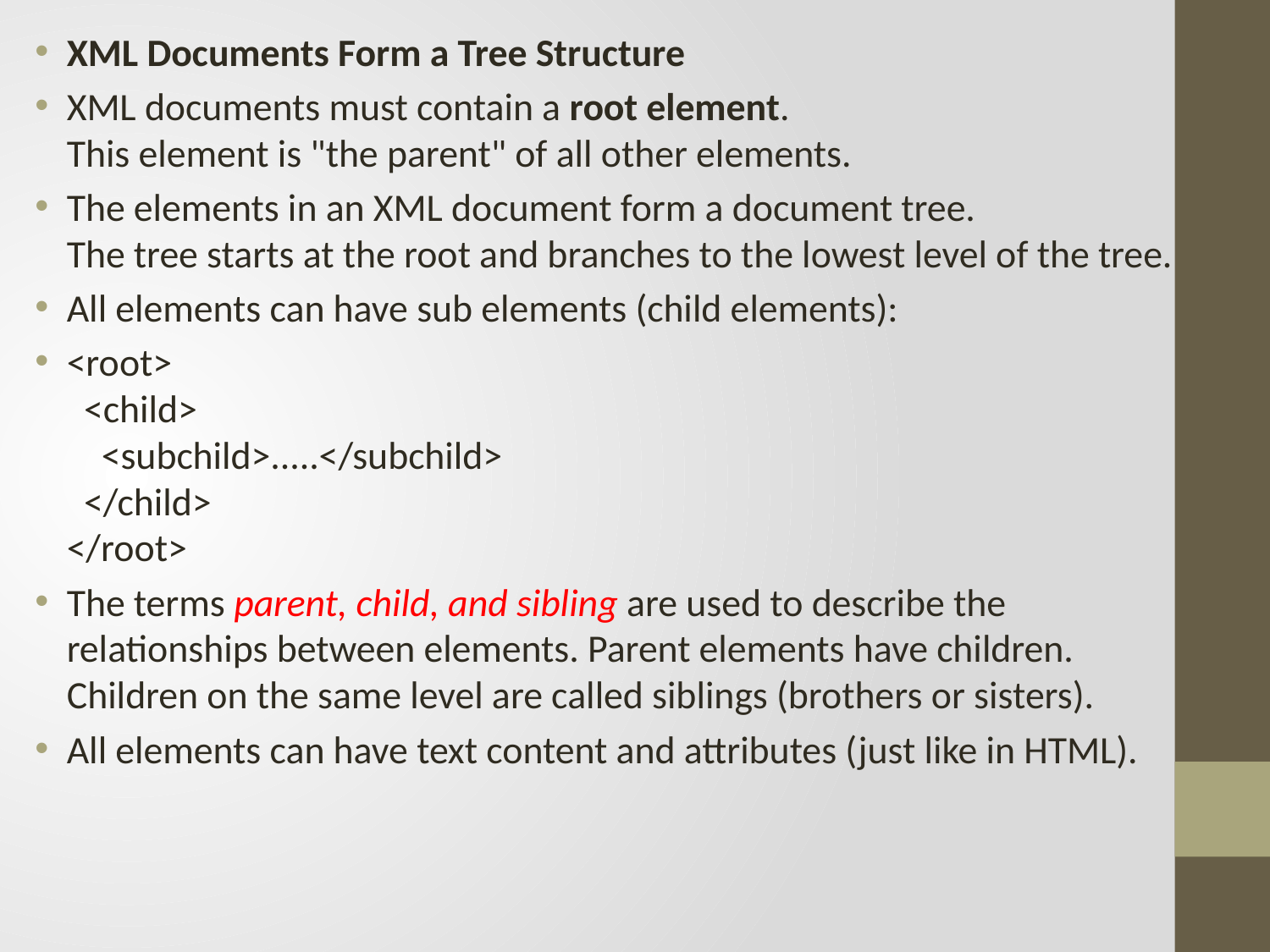

XML Documents Form a Tree Structure
XML documents must contain a root element.
This element is "the parent" of all other elements.
The elements in an XML document form a document tree.
The tree starts at the root and branches to the lowest level of the tree.
All elements can have sub elements (child elements):
<root>
  <child>
    <subchild>.....</subchild>
  </child>
</root>
The terms parent, child, and sibling are used to describe the
relationships between elements. Parent elements have children.
Children on the same level are called siblings (brothers or sisters).
All elements can have text content and attributes (just like in HTML).